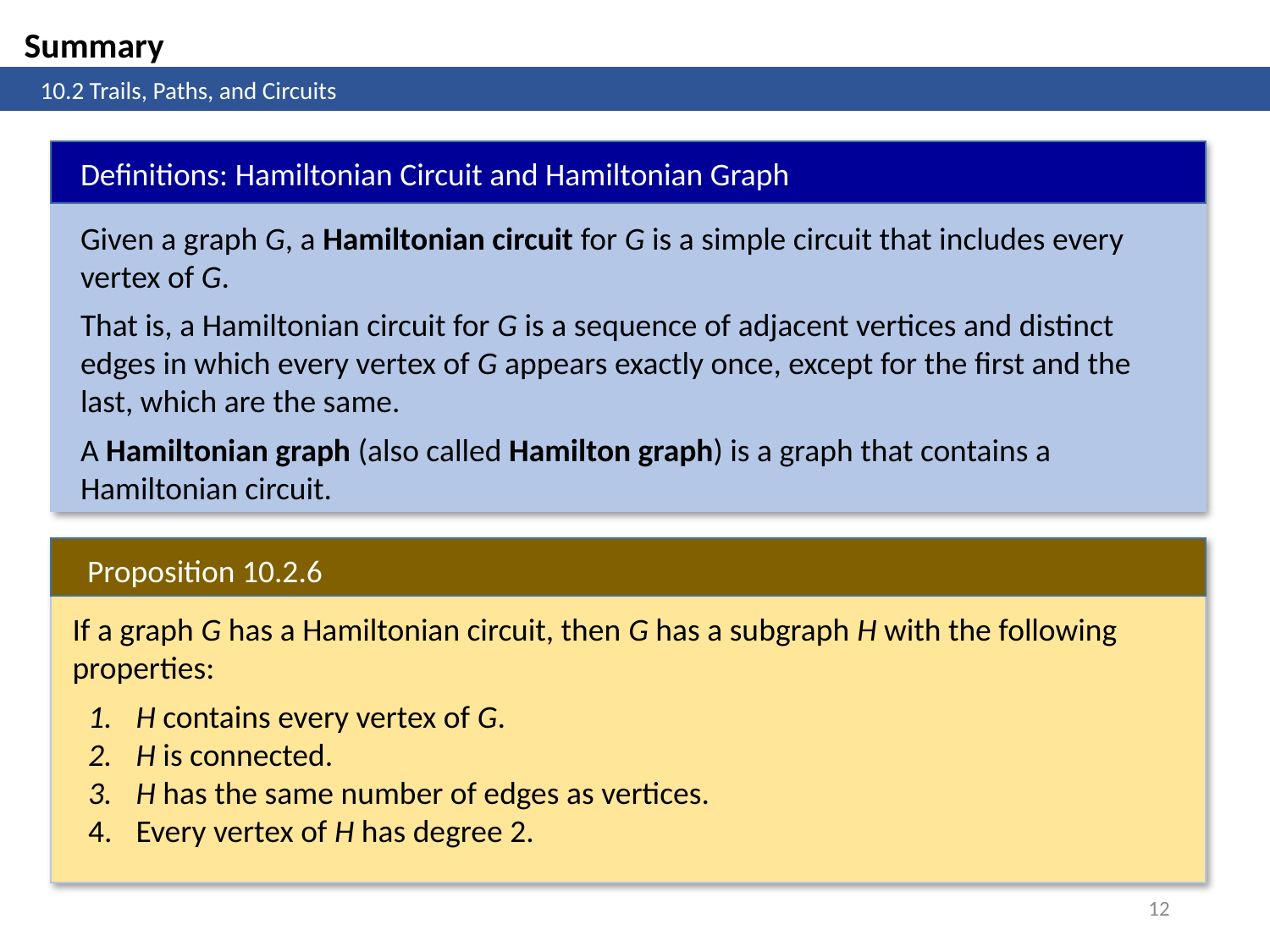

Summary

	10.2 Trails, Paths, and Circuits

Definitions: Hamiltonian Circuit and Hamiltonian Graph
Given a graph G, a Hamiltonian circuit for G is a simple circuit that includes every vertex of G.
That is, a Hamiltonian circuit for G is a sequence of adjacent vertices and distinct edges in which every vertex of G appears exactly once, except for the first and the last, which are the same.
A Hamiltonian graph (also called Hamilton graph) is a graph that contains a Hamiltonian circuit.

Proposition 10.2.6
If a graph G has a Hamiltonian circuit, then G has a subgraph H with the following properties:
H contains every vertex of G.
H is connected.
H has the same number of edges as vertices.
Every vertex of H has degree 2.
12